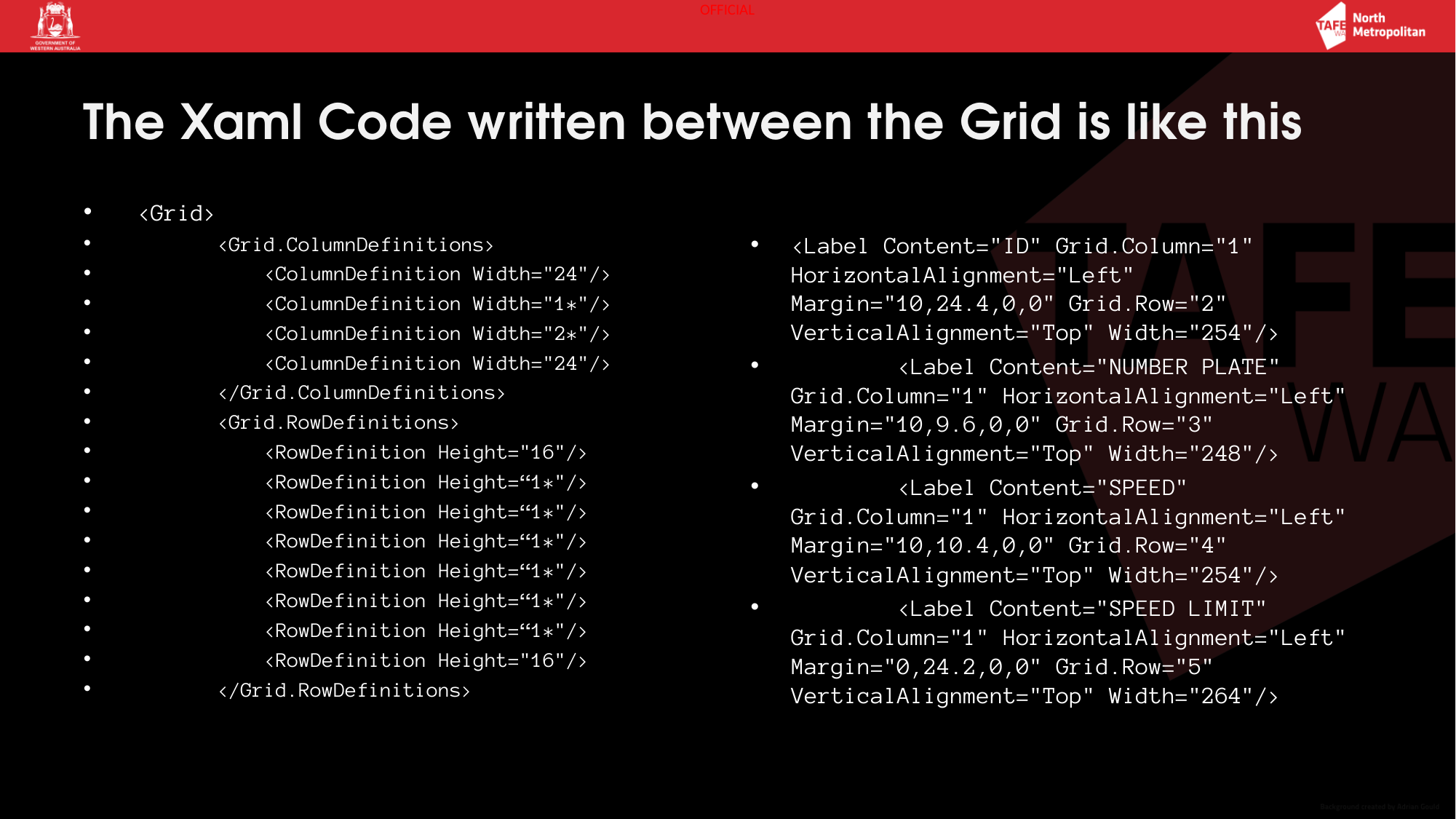

# The Xaml Code written between the Grid is like this
 <Grid>
        <Grid.ColumnDefinitions>
            <ColumnDefinition Width="24"/>
            <ColumnDefinition Width="1*"/>
            <ColumnDefinition Width="2*"/>
            <ColumnDefinition Width="24"/>
        </Grid.ColumnDefinitions>
        <Grid.RowDefinitions>
            <RowDefinition Height="16"/>
            <RowDefinition Height=“1*"/>
            <RowDefinition Height=“1*"/>
            <RowDefinition Height=“1*"/>
            <RowDefinition Height=“1*"/>
            <RowDefinition Height=“1*"/>
            <RowDefinition Height=“1*"/>
            <RowDefinition Height="16"/>
        </Grid.RowDefinitions>

<Label Content="ID" Grid.Column="1" HorizontalAlignment="Left" Margin="10,24.4,0,0" Grid.Row="2" VerticalAlignment="Top" Width="254"/>
        <Label Content="NUMBER PLATE" Grid.Column="1" HorizontalAlignment="Left" Margin="10,9.6,0,0" Grid.Row="3" VerticalAlignment="Top" Width="248"/>
        <Label Content="SPEED" Grid.Column="1" HorizontalAlignment="Left" Margin="10,10.4,0,0" Grid.Row="4" VerticalAlignment="Top" Width="254"/>
        <Label Content="SPEED LIMIT" Grid.Column="1" HorizontalAlignment="Left" Margin="0,24.2,0,0" Grid.Row="5" VerticalAlignment="Top" Width="264"/>